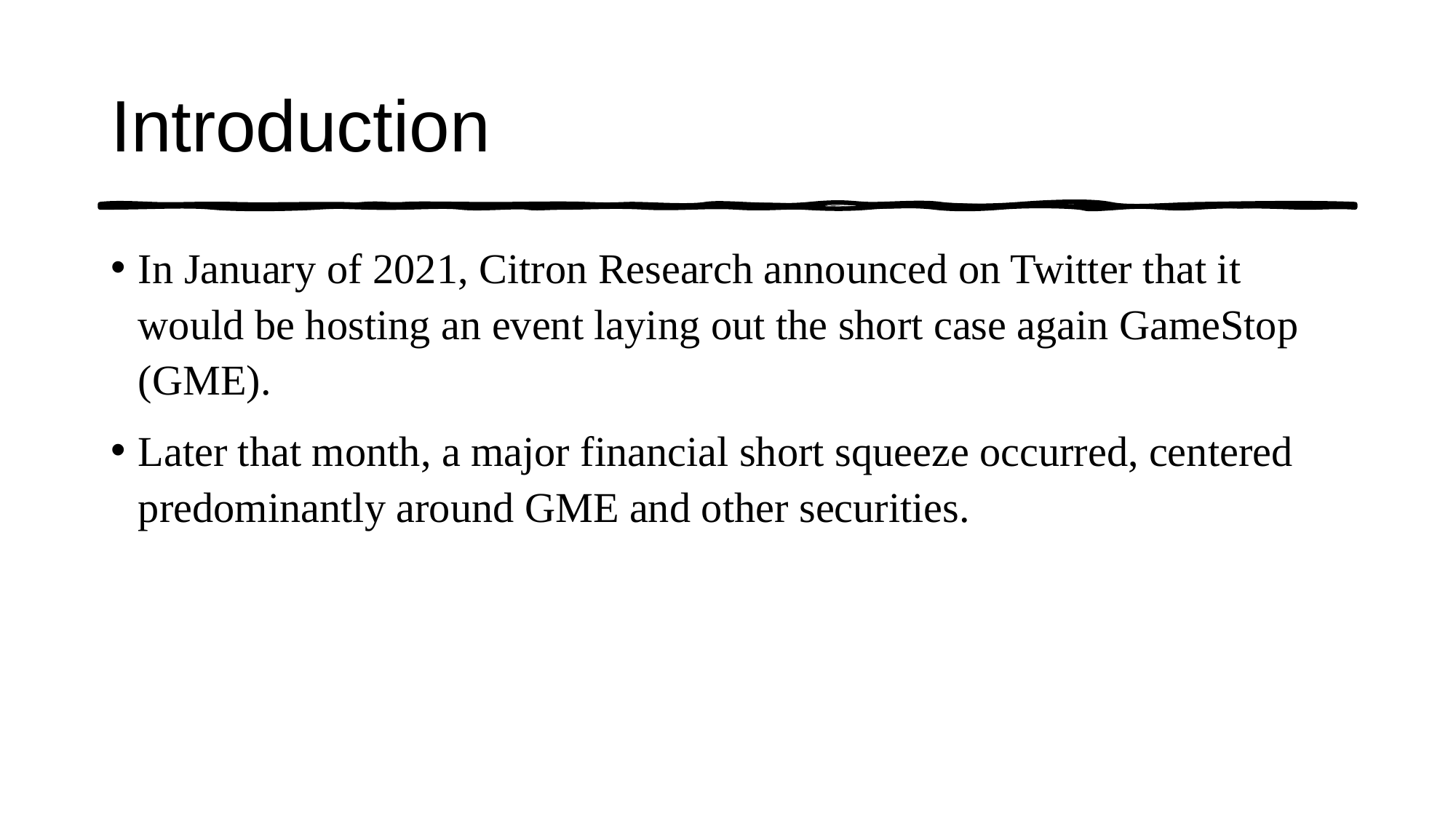

# Introduction
In January of 2021, Citron Research announced on Twitter that it would be hosting an event laying out the short case again GameStop (GME).
Later that month, a major financial short squeeze occurred, centered predominantly around GME and other securities.